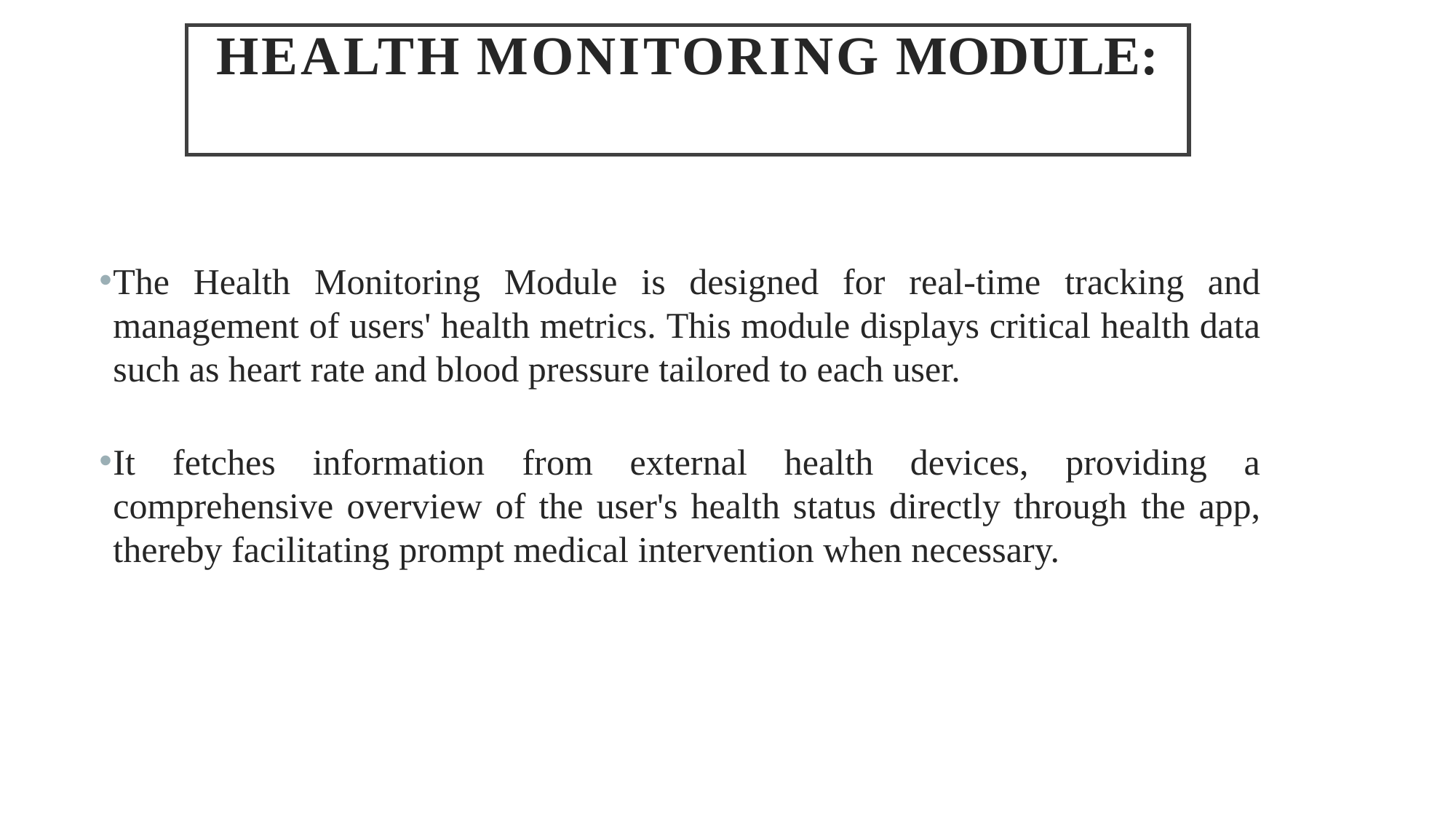

# Health Monitoring Module:

The Health Monitoring Module is designed for real-time tracking and management of users' health metrics. This module displays critical health data such as heart rate and blood pressure tailored to each user.

It fetches information from external health devices, providing a comprehensive overview of the user's health status directly through the app, thereby facilitating prompt medical intervention when necessary.